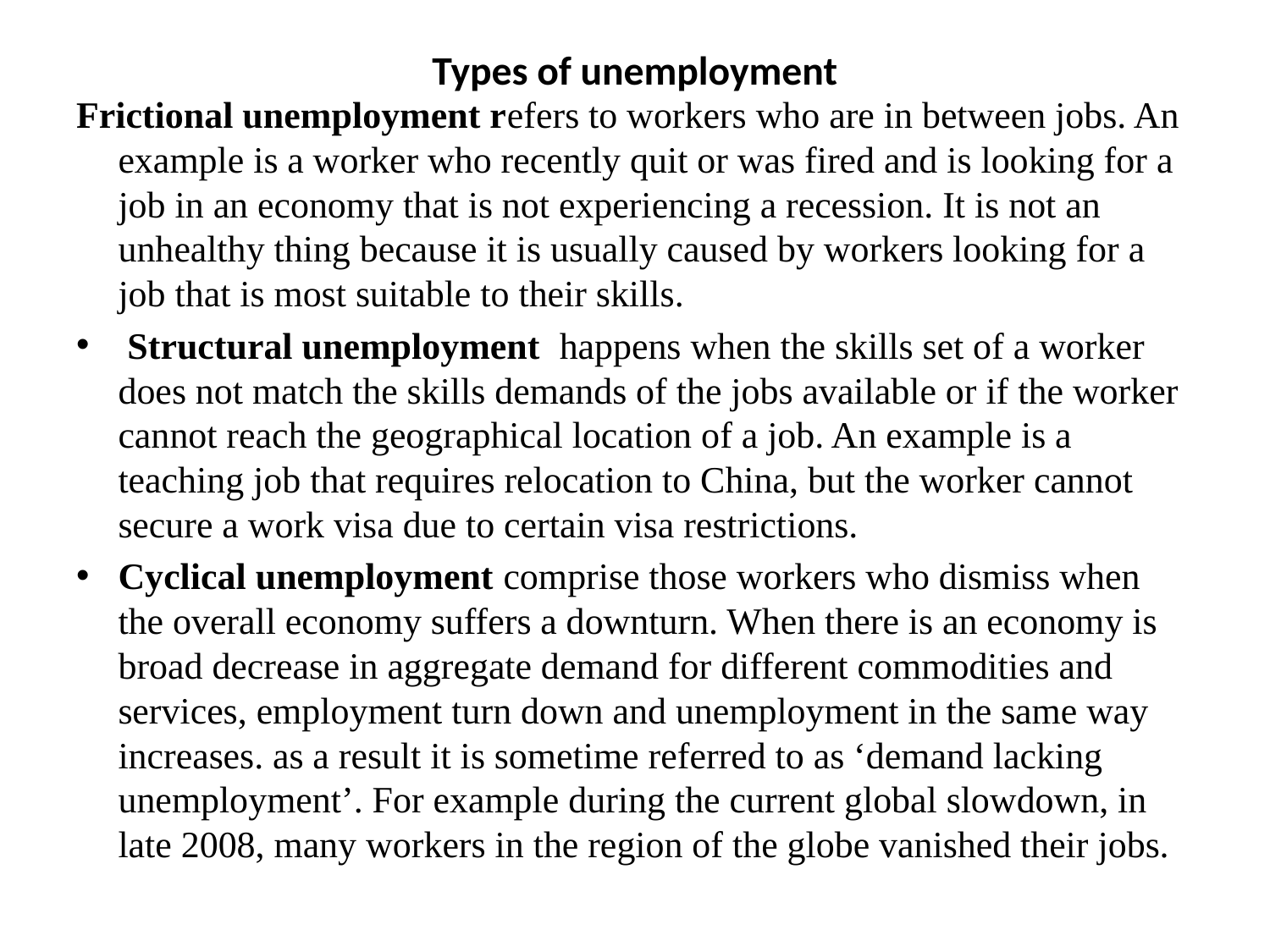

# Types of unemployment
Frictional unemployment refers to workers who are in between jobs. An example is a worker who recently quit or was fired and is looking for a job in an economy that is not experiencing a recession. It is not an unhealthy thing because it is usually caused by workers looking for a job that is most suitable to their skills.
 Structural unemployment  happens when the skills set of a worker does not match the skills demands of the jobs available or if the worker cannot reach the geographical location of a job. An example is a teaching job that requires relocation to China, but the worker cannot secure a work visa due to certain visa restrictions.
Cyclical unemployment comprise those workers who dismiss when the overall economy suffers a downturn. When there is an economy is broad decrease in aggregate demand for different commodities and services, employment turn down and unemployment in the same way increases. as a result it is sometime referred to as ‘demand lacking unemployment’. For example during the current global slowdown, in late 2008, many workers in the region of the globe vanished their jobs.